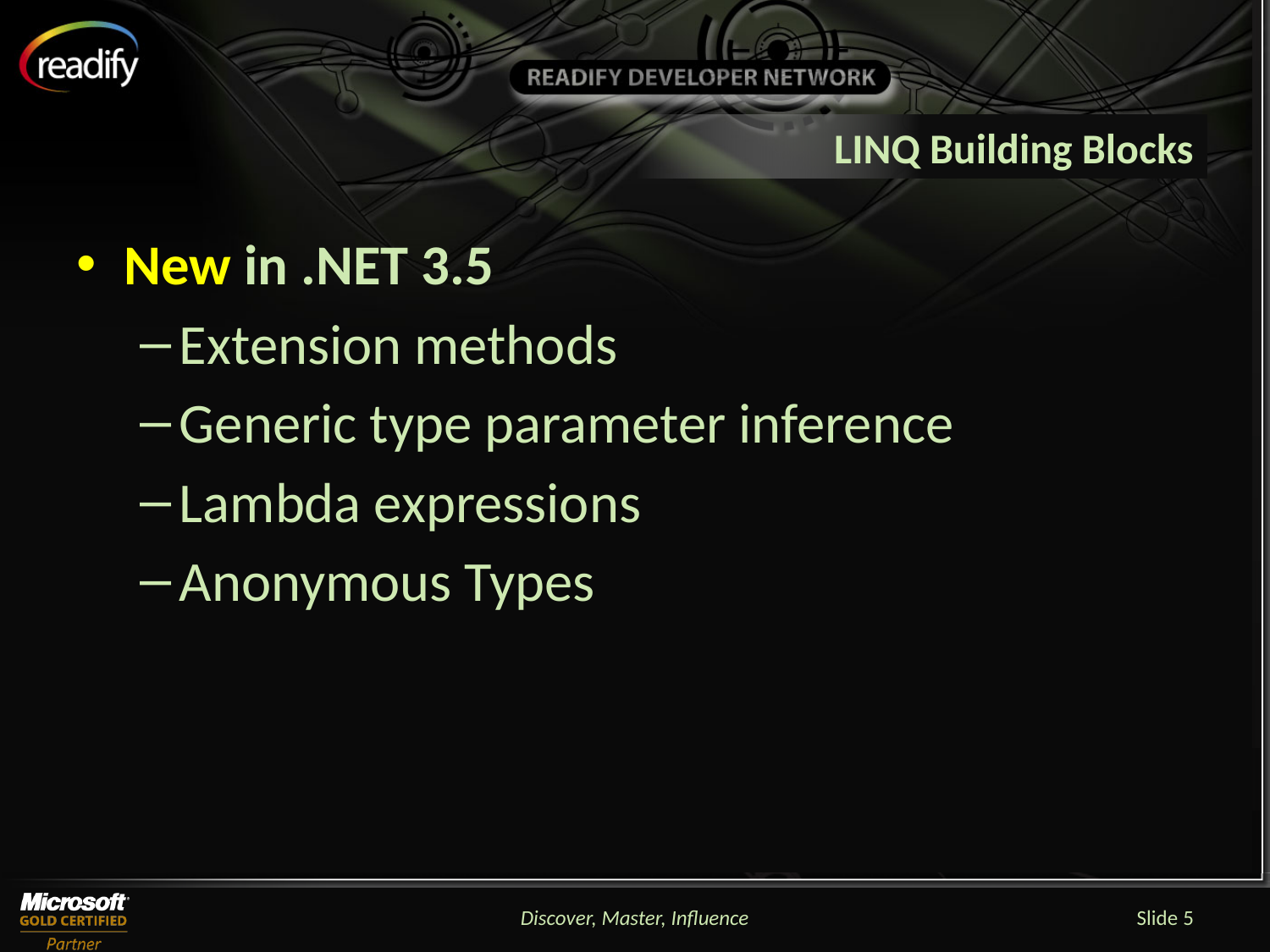

# LINQ Building Blocks
New in .NET 3.5
Extension methods
Generic type parameter inference
Lambda expressions
Anonymous Types
Discover, Master, Influence
Slide 5